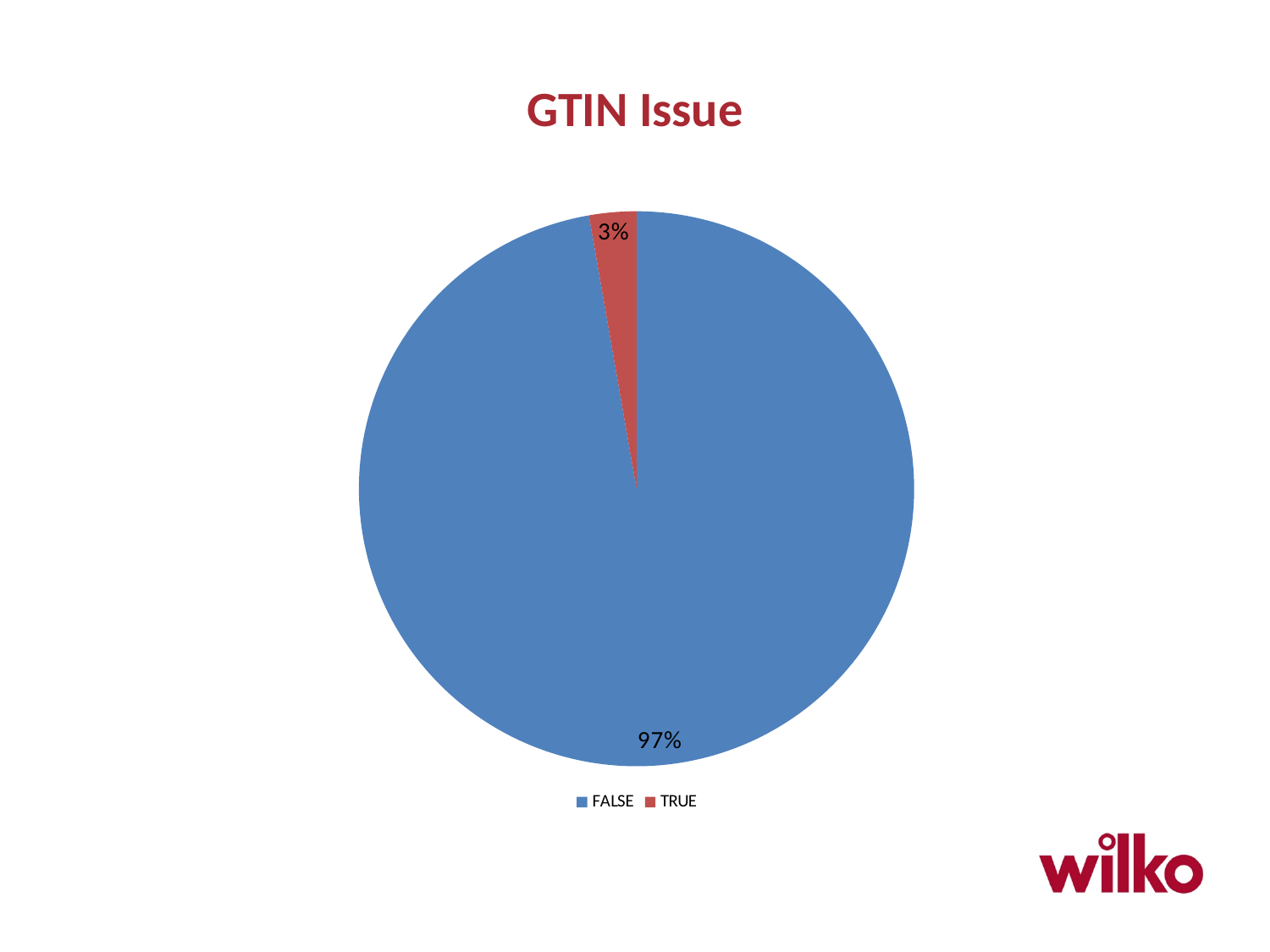

# GTIN Issue

### Chart

| Category | Total |
|---|---|
| FALSE | 0.9725597993827161 |
| TRUE | 0.02744020061728395 |